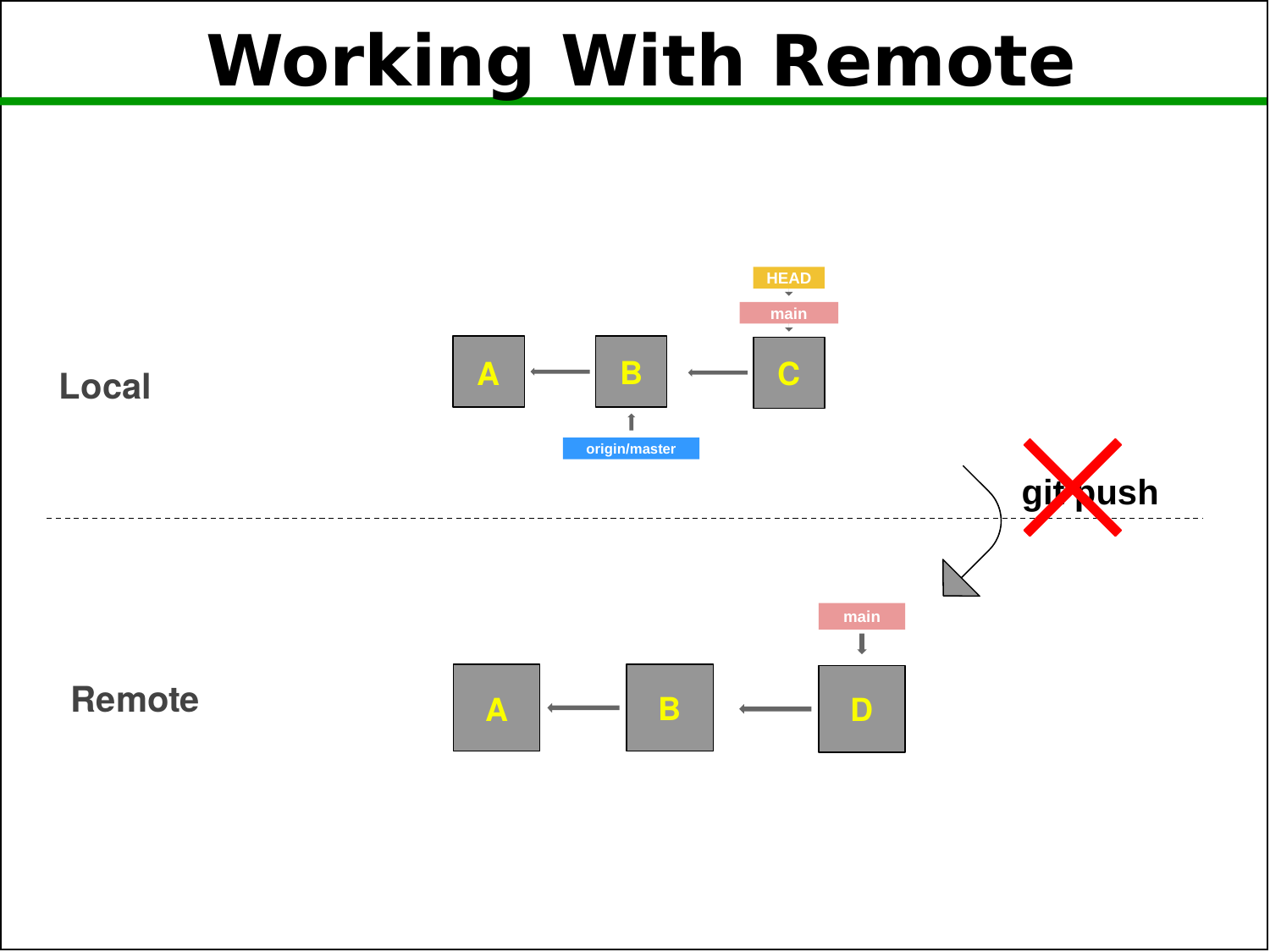

Working With Remote
HEAD

main

B

C
A
Local

origin/master
git push

main

Remote

B

D
A